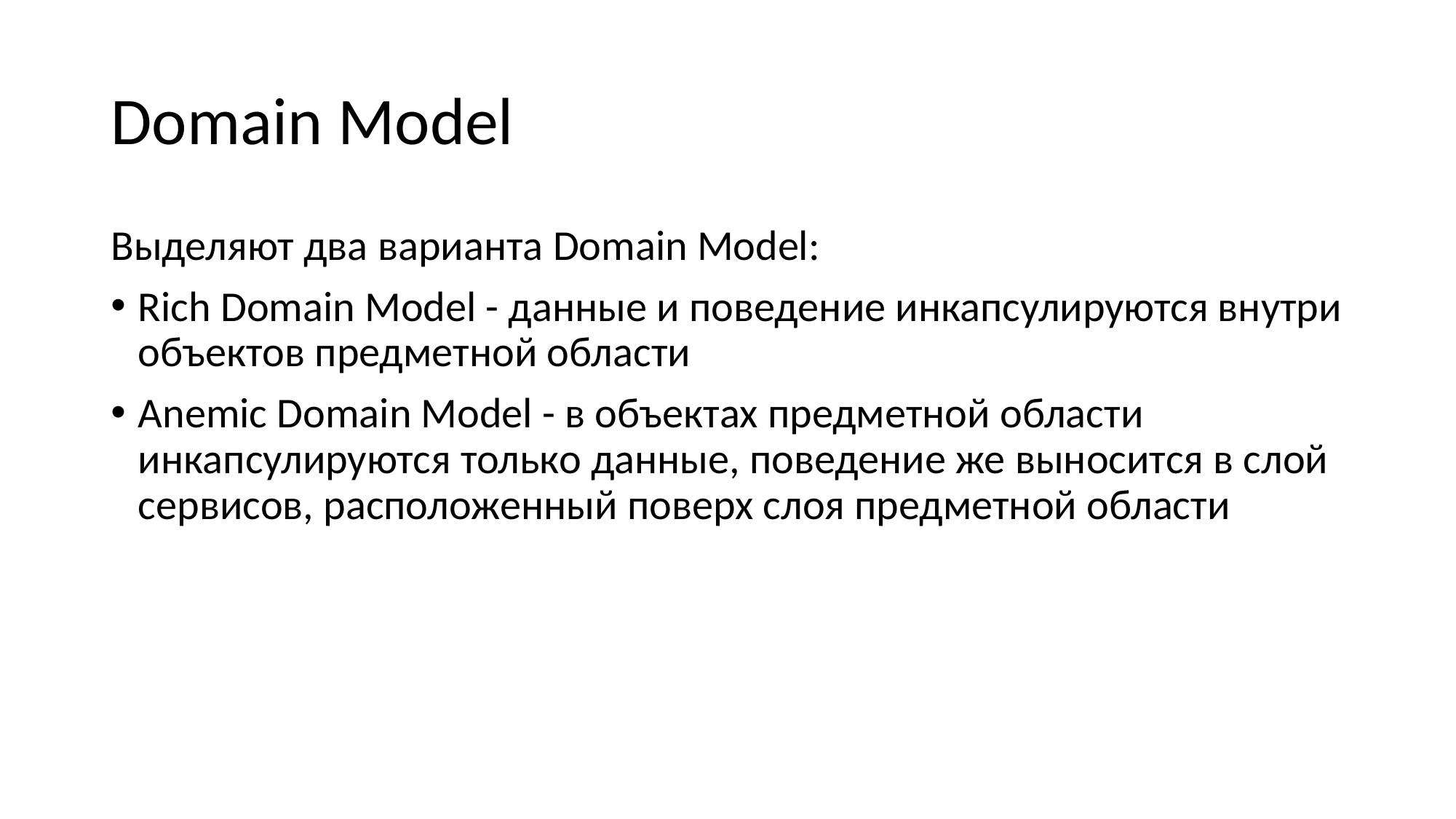

# Domain Model
Выделяют два варианта Domain Model:
Rich Domain Model - данные и поведение инкапсулируются внутри объектов предметной области
Anemic Domain Model - в объектах предметной области инкапсулируются только данные, поведение же выносится в слой сервисов, расположенный поверх слоя предметной области